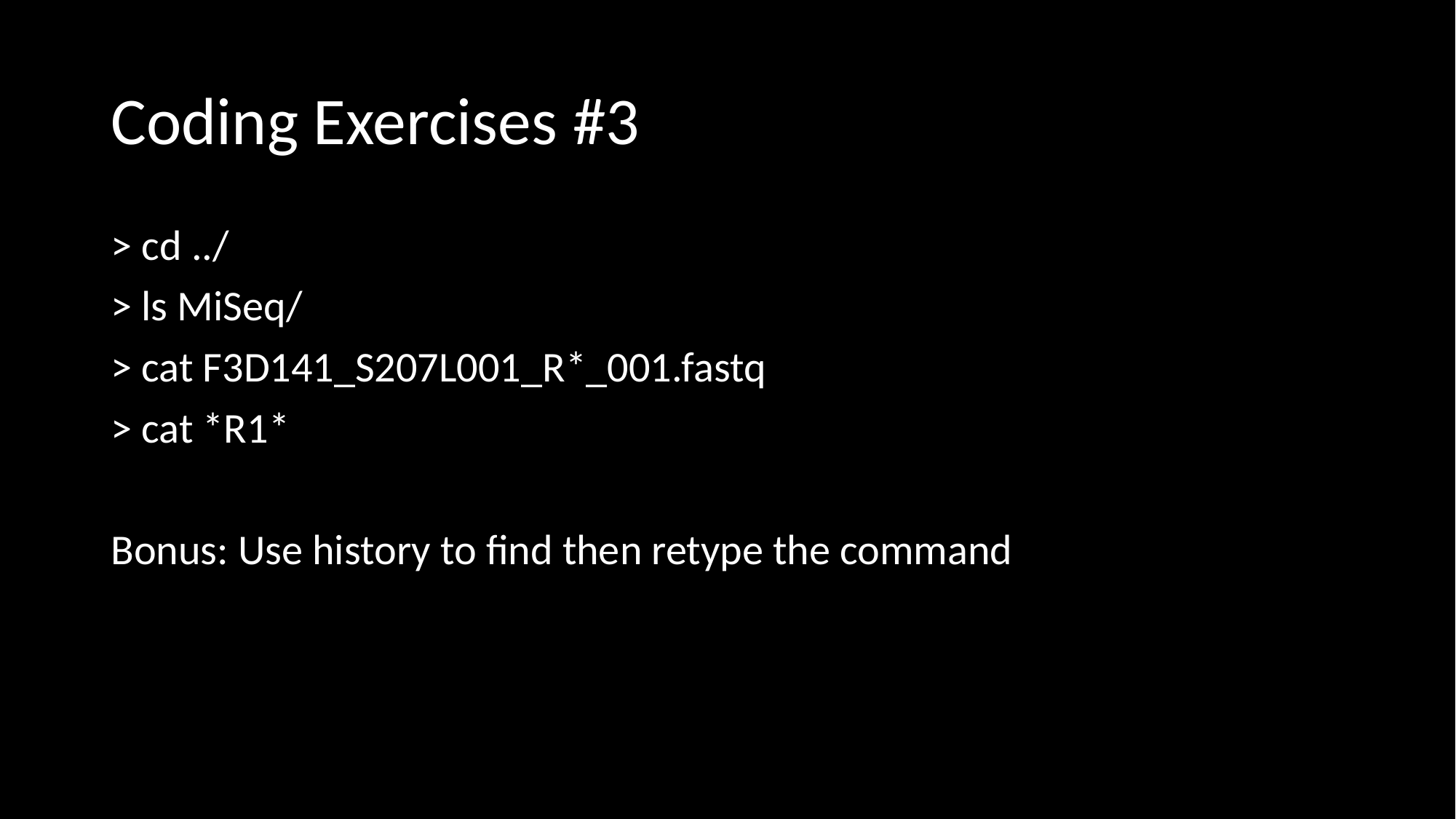

# Coding Exercises #3
> cd ../
> ls MiSeq/
> cat F3D141_S207L001_R*_001.fastq
> cat *R1*

Bonus: Use history to find then retype the command